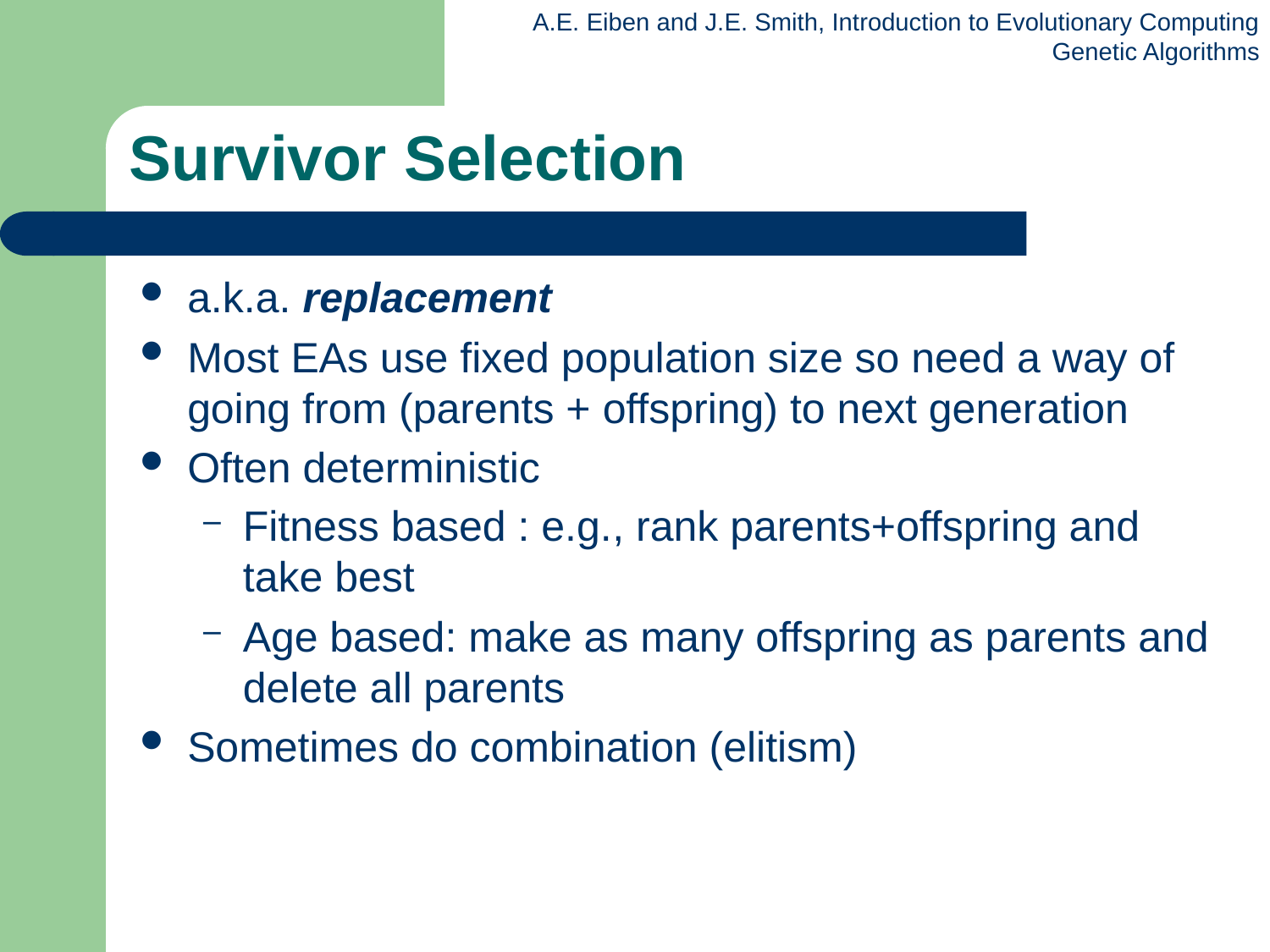

# Survivor Selection
a.k.a. replacement
Most EAs use fixed population size so need a way of going from (parents + offspring) to next generation
Often deterministic
Fitness based : e.g., rank parents+offspring and take best
Age based: make as many offspring as parents and delete all parents
Sometimes do combination (elitism)